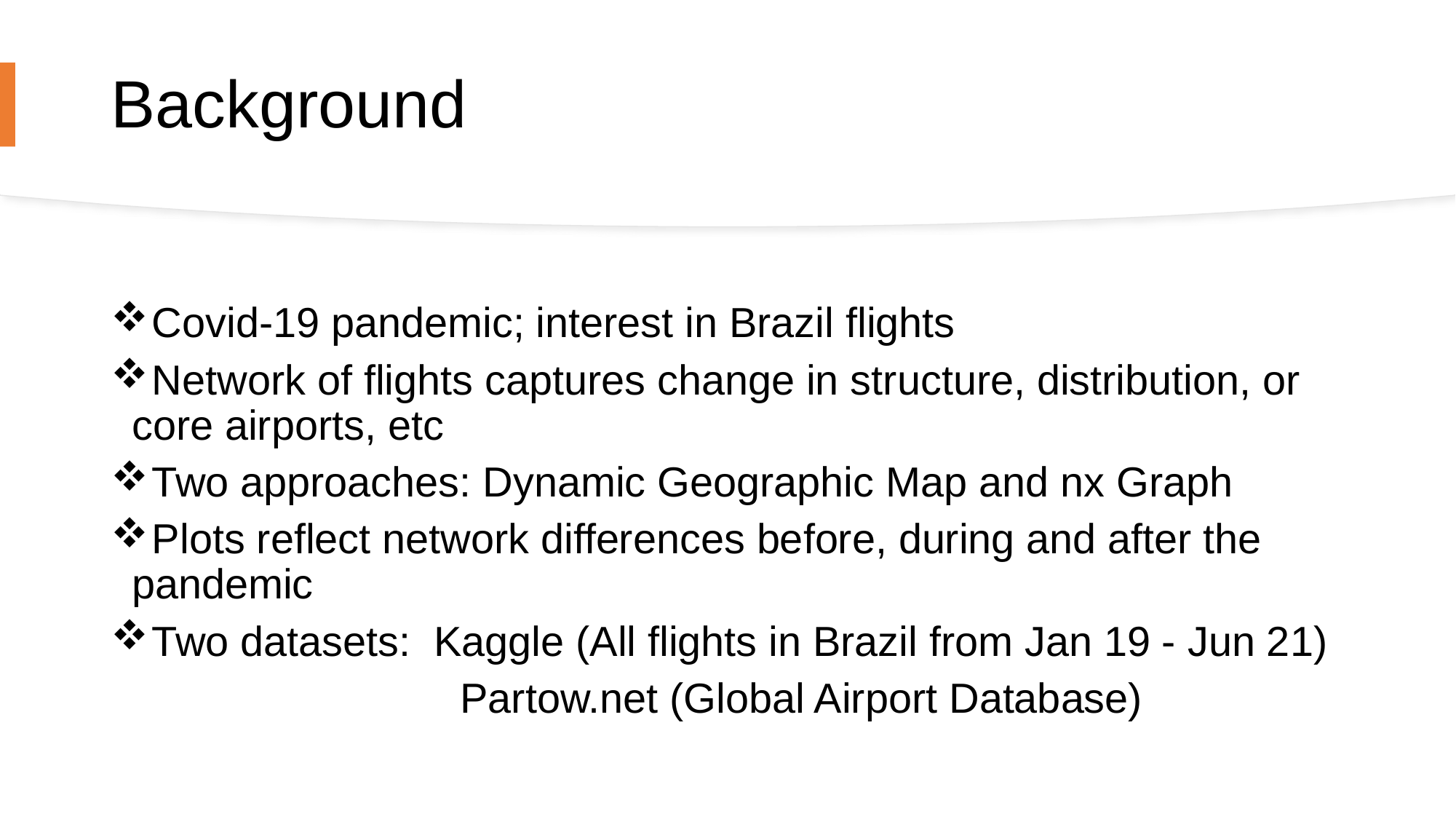

# Background

 Covid-19 pandemic; interest in Brazil flights
 Network of flights captures change in structure, distribution, or core airports, etc
 Two approaches: Dynamic Geographic Map and nx Graph
 Plots reflect network differences before, during and after the pandemic
 Two datasets:  Kaggle (All flights in Brazil from Jan 19 - Jun 21)
                              Partow.net (Global Airport Database)